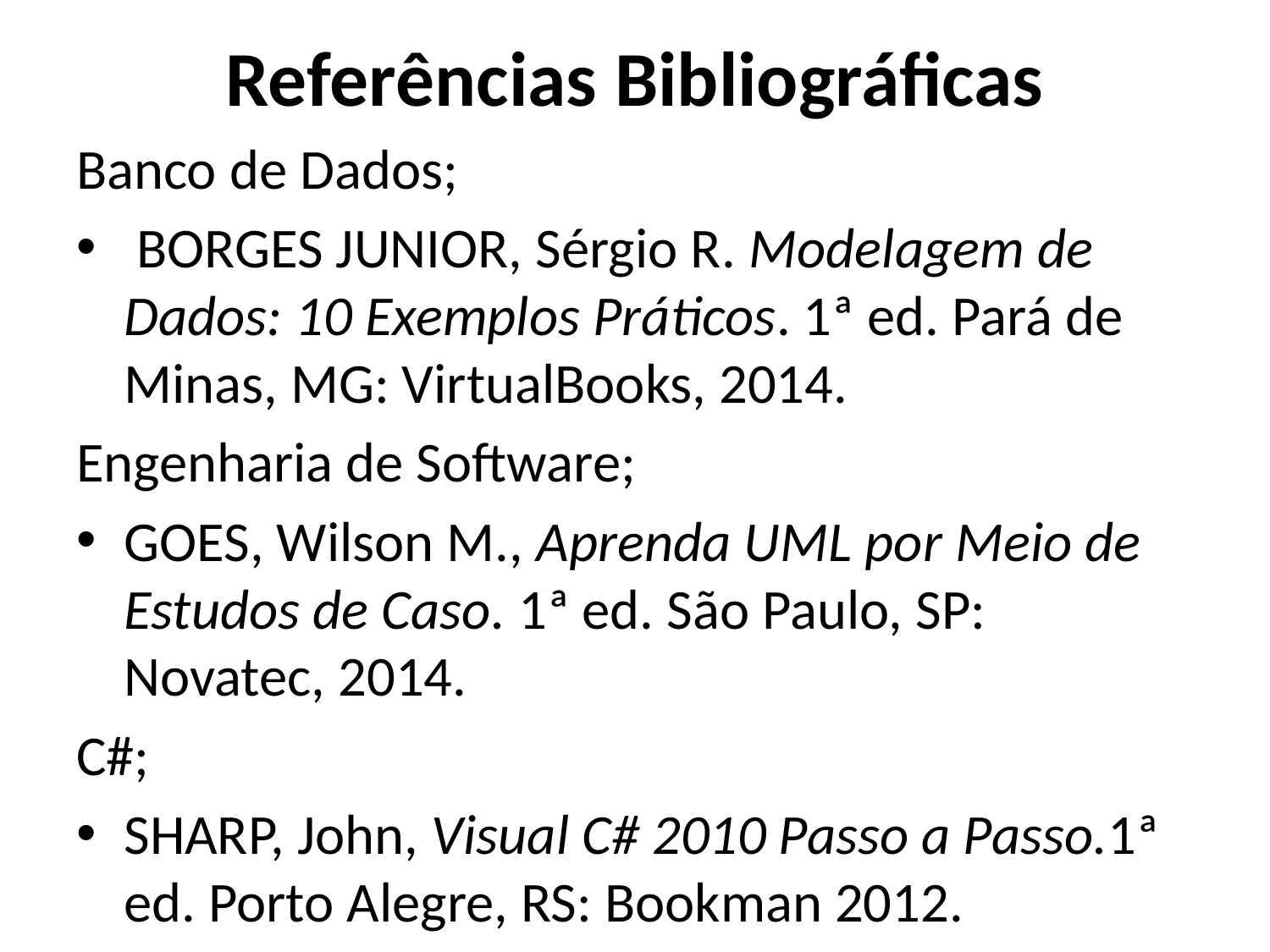

# Referências Bibliográficas
Banco de Dados;
 BORGES JUNIOR, Sérgio R. Modelagem de Dados: 10 Exemplos Práticos. 1ª ed. Pará de Minas, MG: VirtualBooks, 2014.
Engenharia de Software;
GOES, Wilson M., Aprenda UML por Meio de Estudos de Caso. 1ª ed. São Paulo, SP: Novatec, 2014.
C#;
SHARP, John, Visual C# 2010 Passo a Passo.1ª ed. Porto Alegre, RS: Bookman 2012.